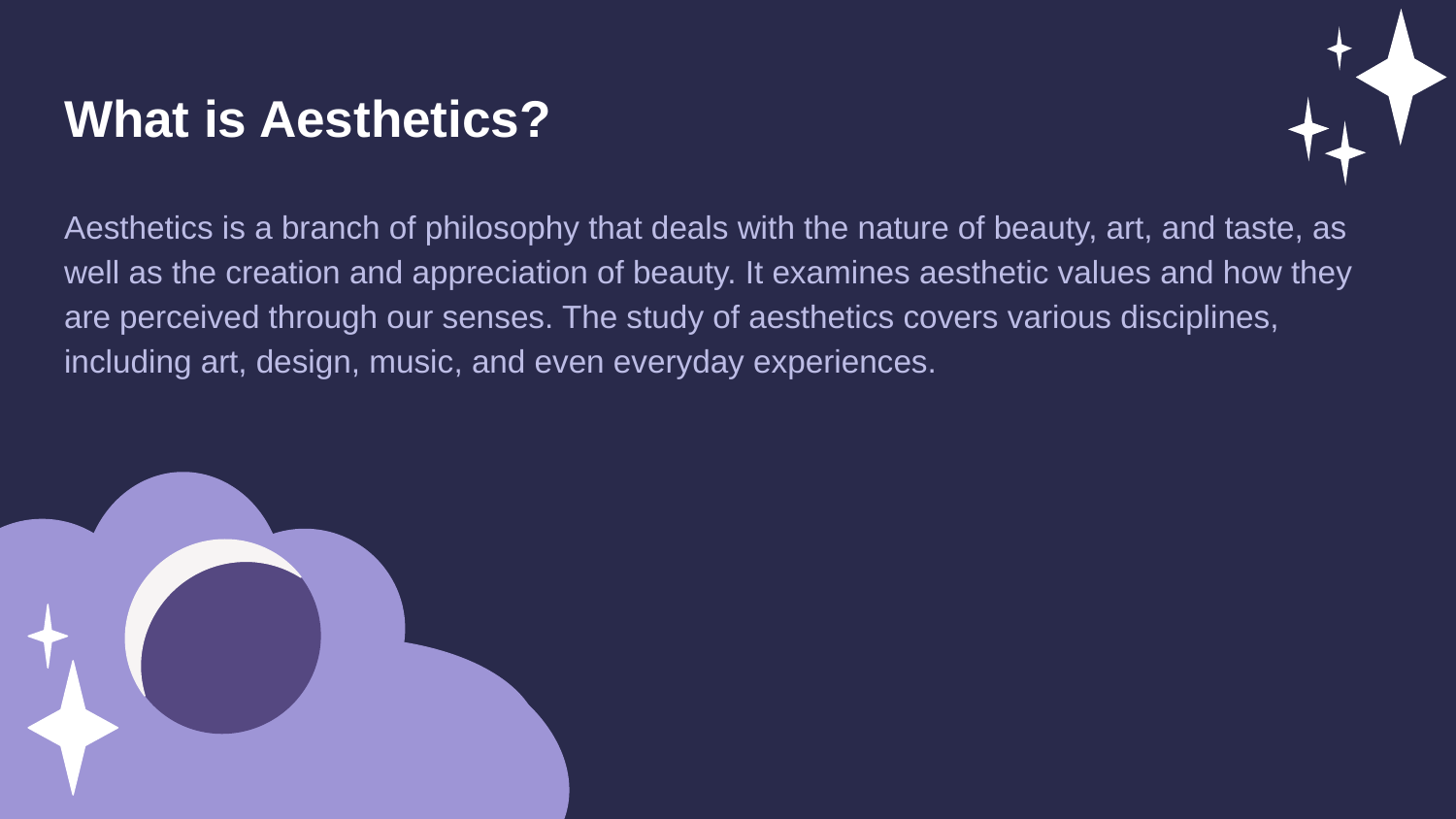

What is Aesthetics?
Aesthetics is a branch of philosophy that deals with the nature of beauty, art, and taste, as well as the creation and appreciation of beauty. It examines aesthetic values and how they are perceived through our senses. The study of aesthetics covers various disciplines, including art, design, music, and even everyday experiences.